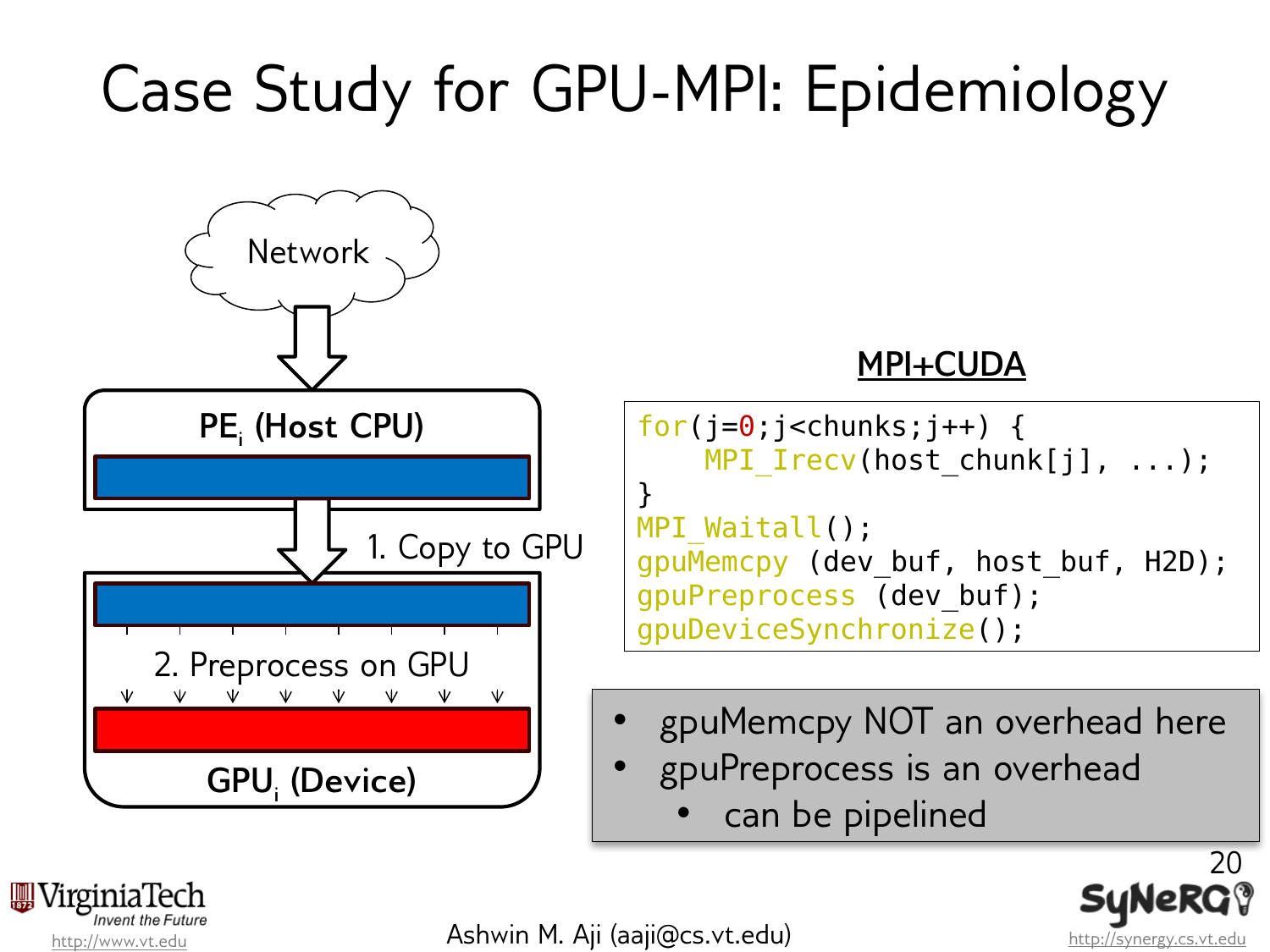

# Case Study for GPU-MPI: Epidemiology

Network

PEi (Host CPU)

1. Copy to GPU

2. Preprocess on GPU

GPUi (Device)
MPI+CUDA
for(j=0;j<chunks;j++) {
    MPI_Irecv(host_chunk[j], ...);
}
MPI_Waitall();
gpuMemcpy (dev_buf, host_buf, H2D);
gpuPreprocess (dev_buf);
gpuDeviceSynchronize();
gpuMemcpy NOT an overhead here
gpuPreprocess is an overhead
can be pipelined
20
Ashwin M. Aji (aaji@cs.vt.edu)